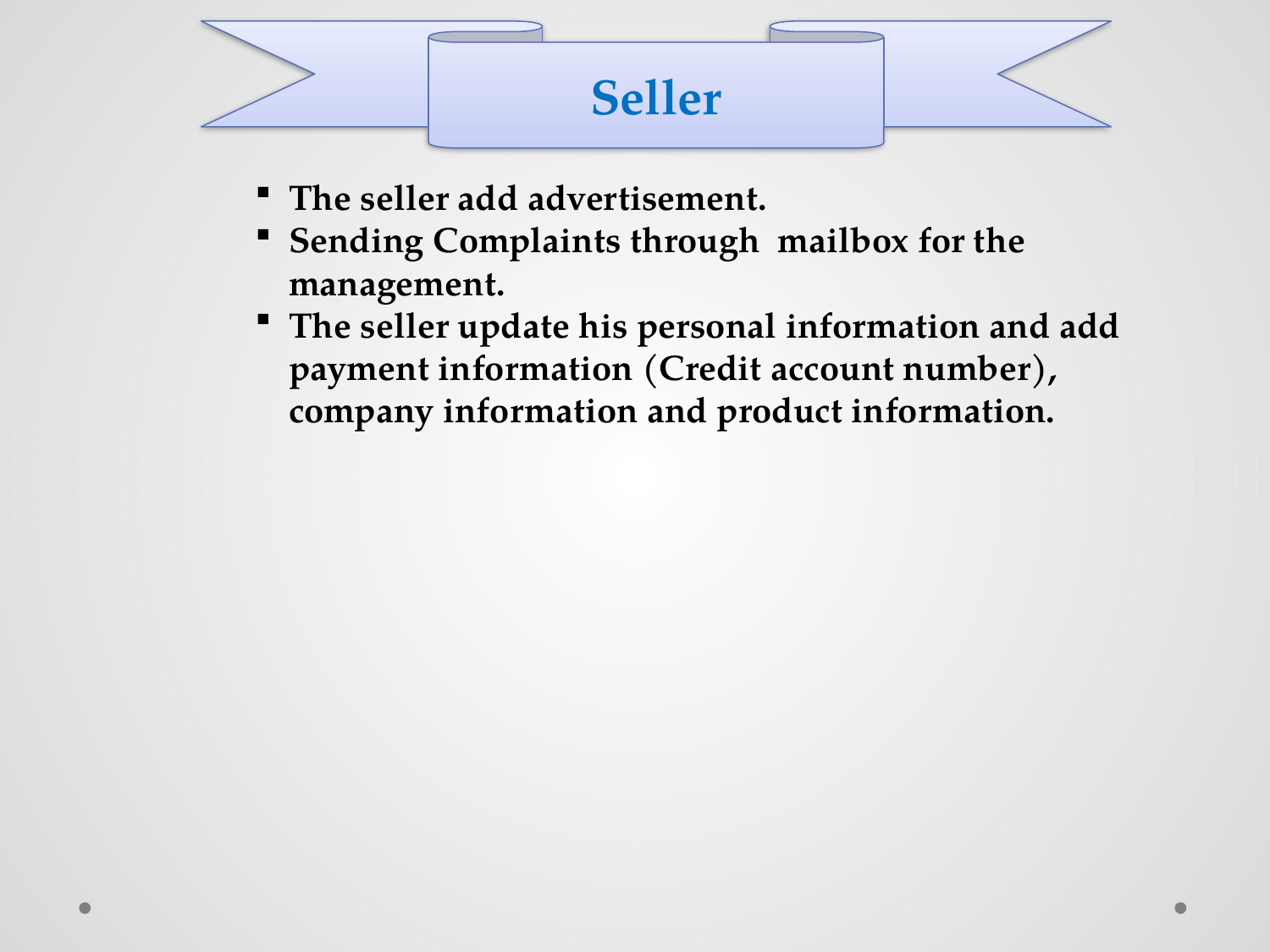

Seller
The seller add advertisement.
Sending Complaints through  mailbox for the management.
The seller update his personal information and add  payment information (Credit account number), company information and product information.